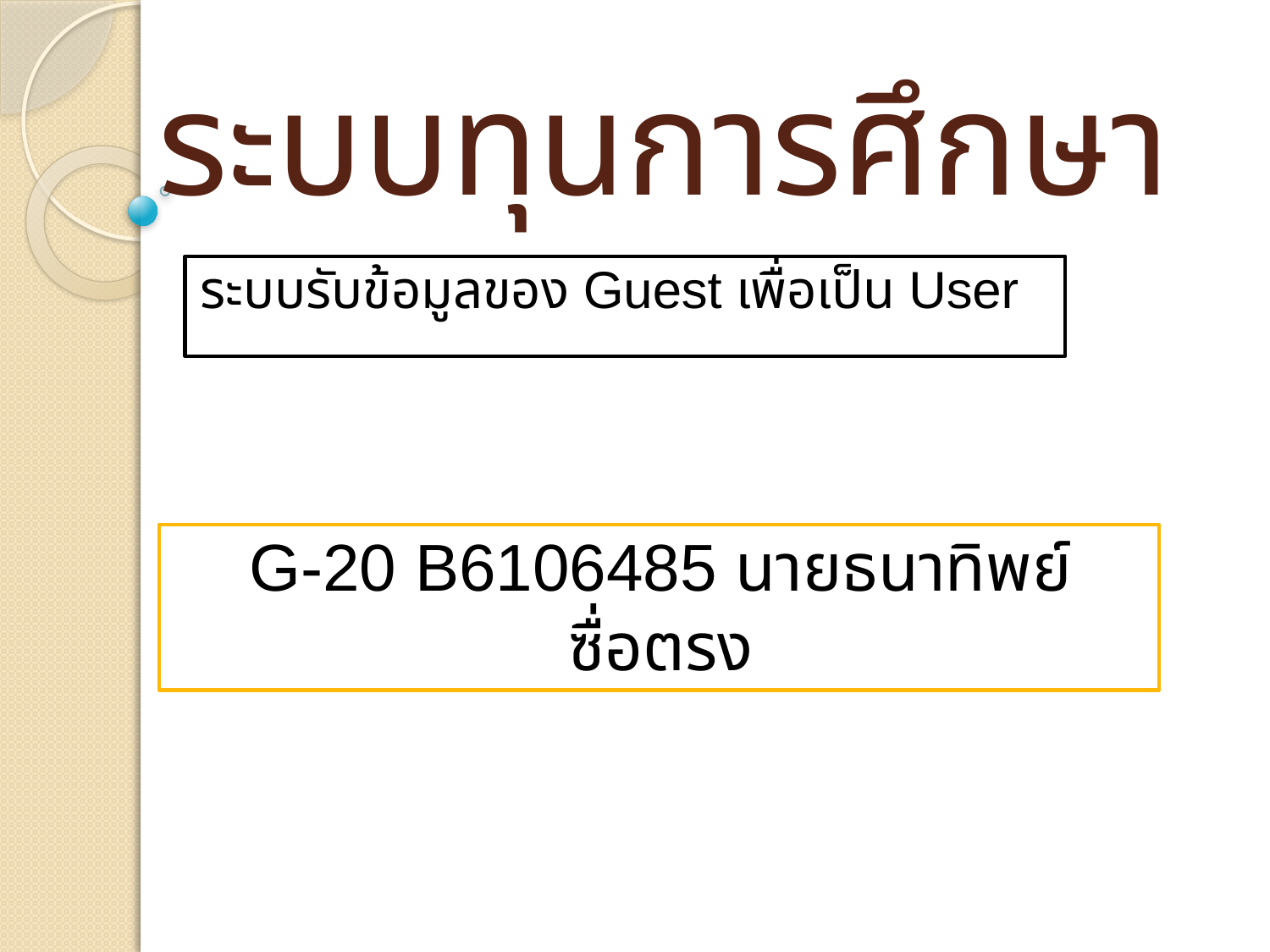

# ระบบทุนการศึกษา
ระบบรับข้อมูลของ Guest เพื่อเป็น User

G-20 B6106485 นายธนาทิพย์ ซื่อตรง